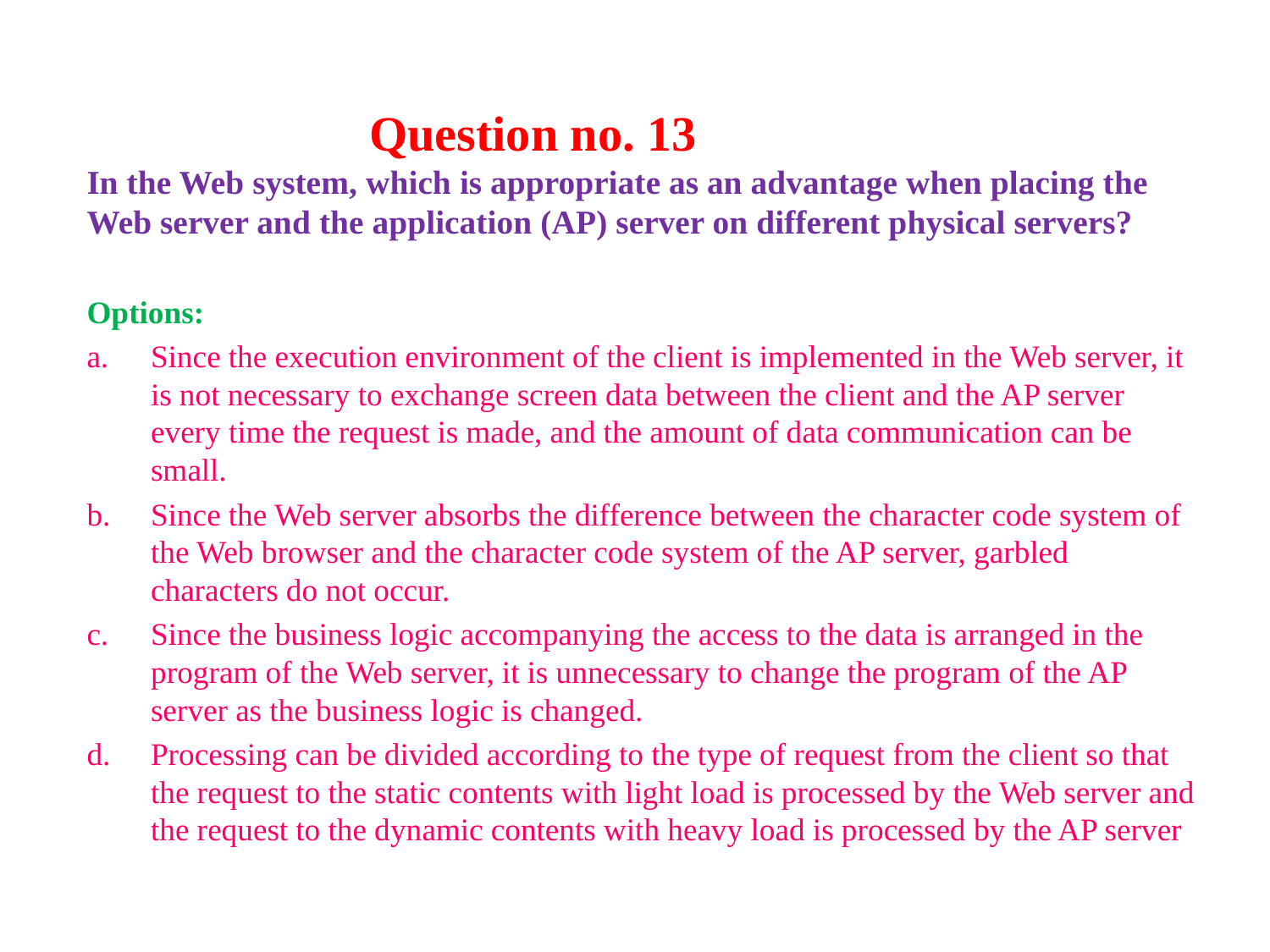

# Question no. 13 In the Web system, which is appropriate as an advantage when placing the Web server and the application (AP) server on different physical servers?
Options:
Since the execution environment of the client is implemented in the Web server, it is not necessary to exchange screen data between the client and the AP server every time the request is made, and the amount of data communication can be small.
Since the Web server absorbs the difference between the character code system of the Web browser and the character code system of the AP server, garbled characters do not occur.
Since the business logic accompanying the access to the data is arranged in the program of the Web server, it is unnecessary to change the program of the AP  server as the business logic is changed.
Processing can be divided according to the type of request from the client so that the request to the static contents with light load is processed by the Web server and the request to the dynamic contents with heavy load is processed by the AP server